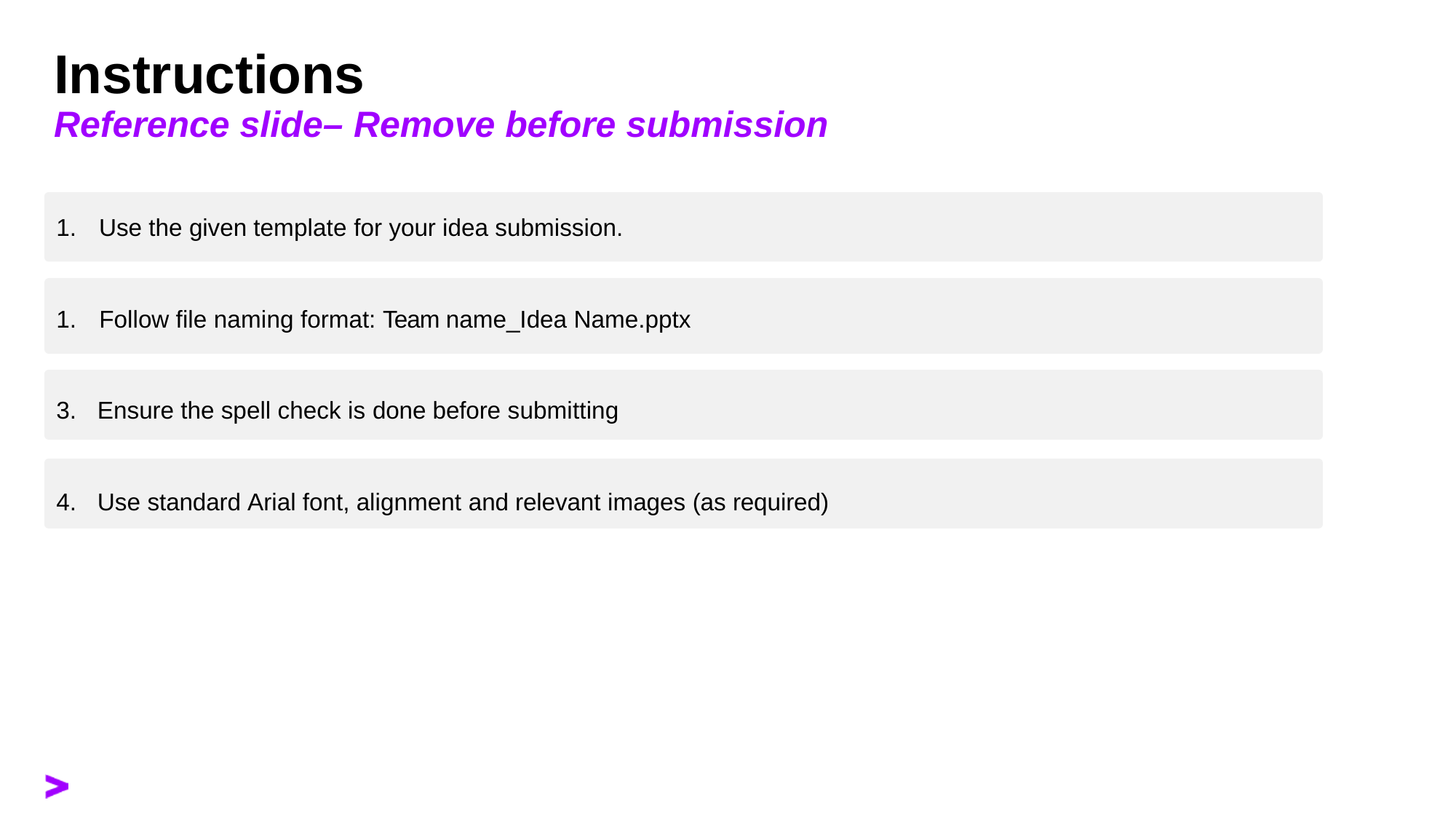

# Instructions
Reference slide– Remove before submission

1.	Use the given template for your idea submission.

1.	Follow file naming format: Team name_Idea Name.pptx

Ensure the spell check is done before submitting

Use standard Arial font, alignment and relevant images (as required)